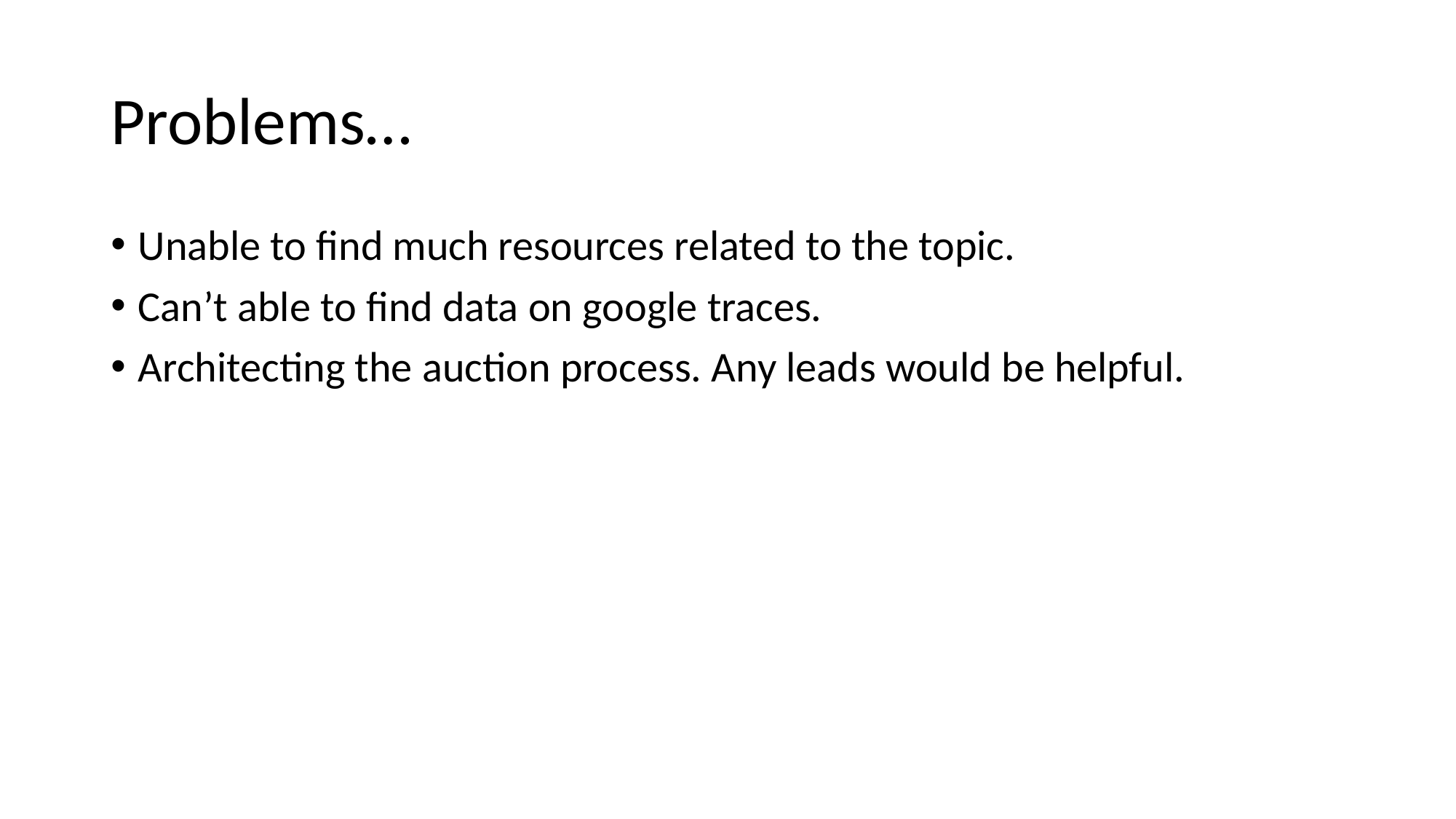

# Problems…
Unable to find much resources related to the topic.
Can’t able to find data on google traces.
Architecting the auction process. Any leads would be helpful.